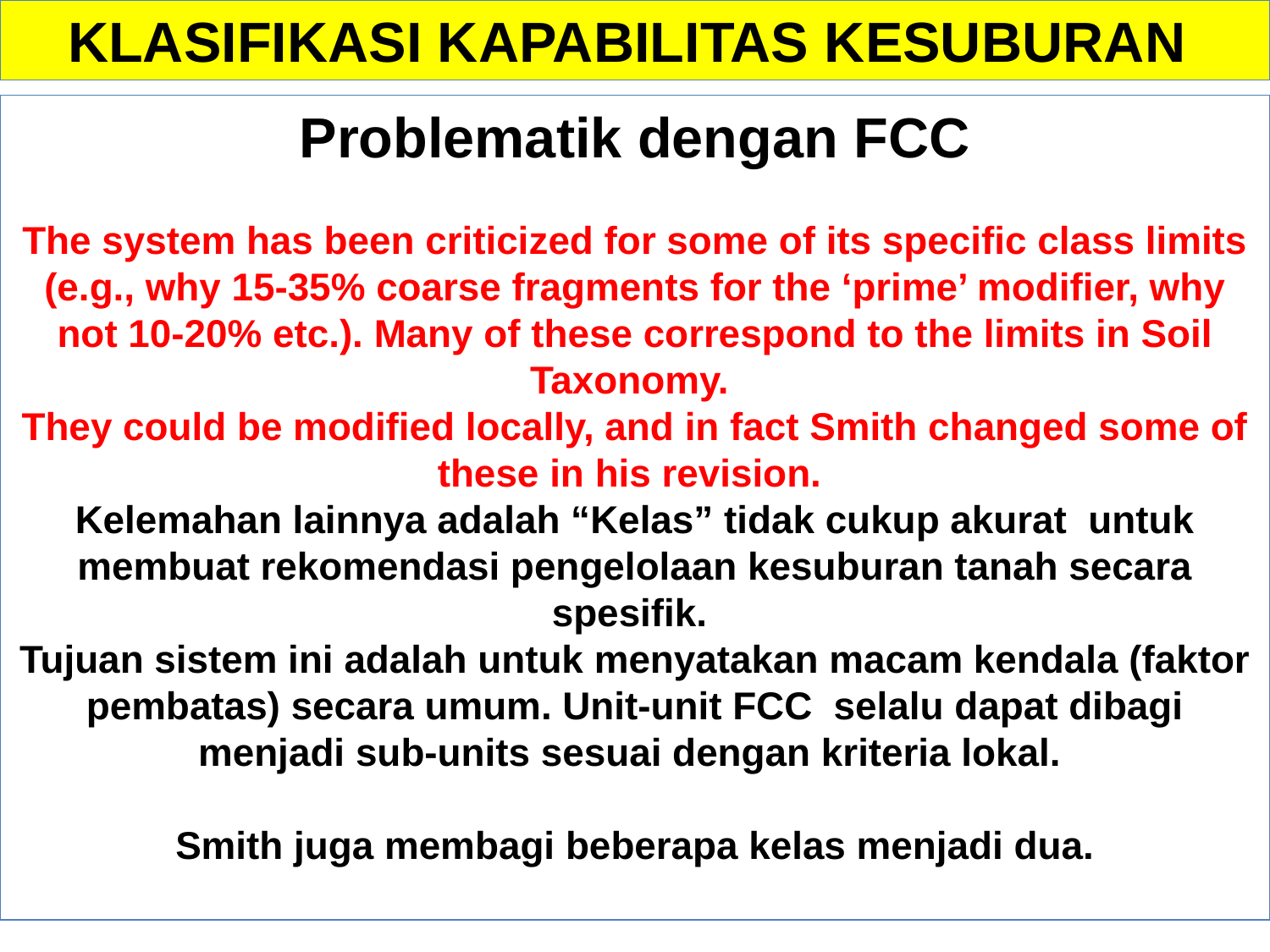

KLASIFIKASI KAPABILITAS KESUBURAN
Problematik dengan FCC

The system has been criticized for some of its specific class limits (e.g., why 15-35% coarse fragments for the ‘prime’ modifier, why not 10-20% etc.). Many of these correspond to the limits in Soil Taxonomy.
They could be modified locally, and in fact Smith changed some of these in his revision.
Kelemahan lainnya adalah “Kelas” tidak cukup akurat  untuk membuat rekomendasi pengelolaan kesuburan tanah secara spesifik.
Tujuan sistem ini adalah untuk menyatakan macam kendala (faktor pembatas) secara umum. Unit-unit FCC  selalu dapat dibagi menjadi sub-units sesuai dengan kriteria lokal.

Smith juga membagi beberapa kelas menjadi dua.